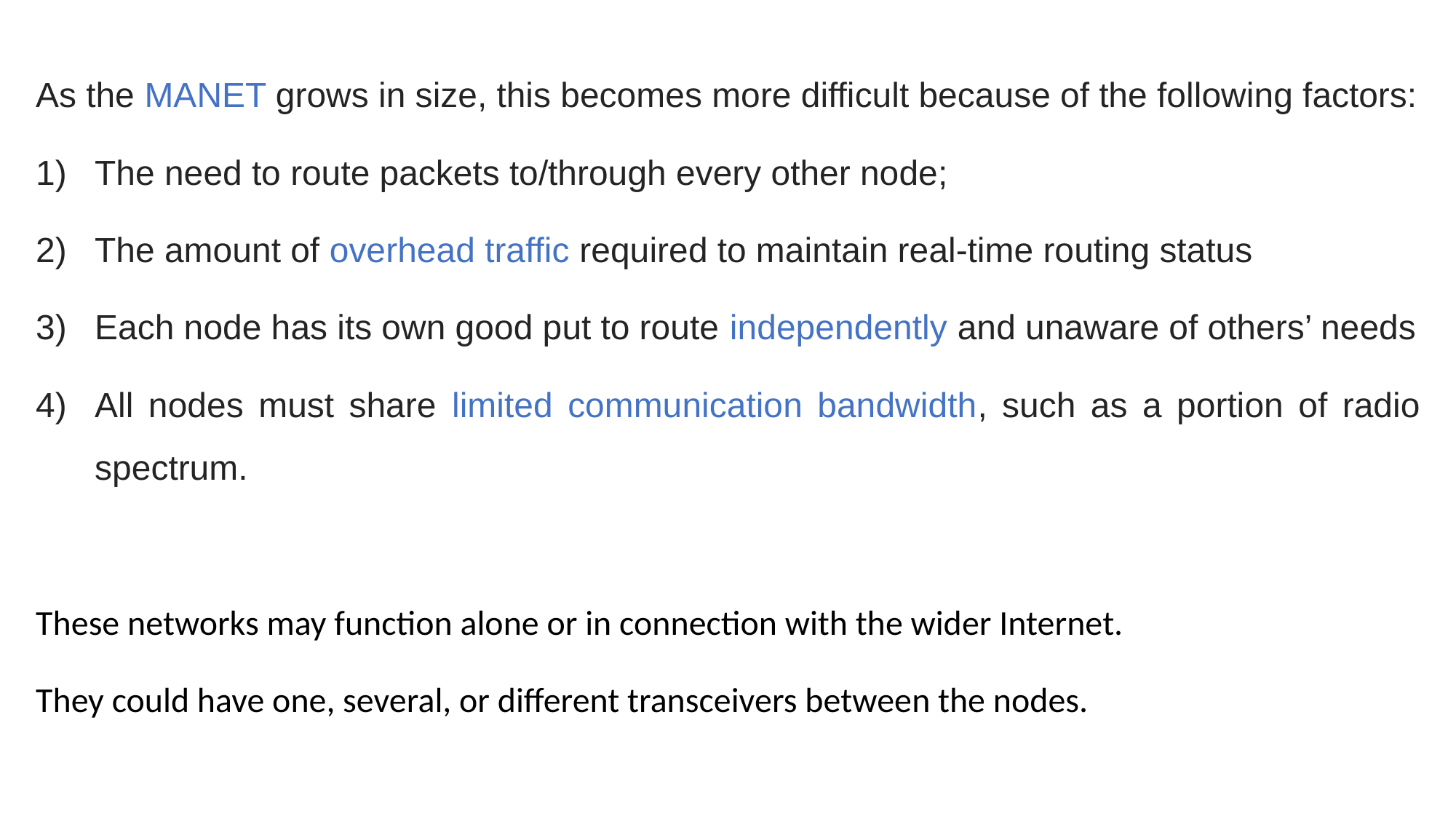

As the MANET grows in size, this becomes more difficult because of the following factors:
The need to route packets to/through every other node;
The amount of overhead traffic required to maintain real-time routing status
Each node has its own good put to route independently and unaware of others’ needs
All nodes must share limited communication bandwidth, such as a portion of radio spectrum.

These networks may function alone or in connection with the wider Internet.
They could have one, several, or different transceivers between the nodes.